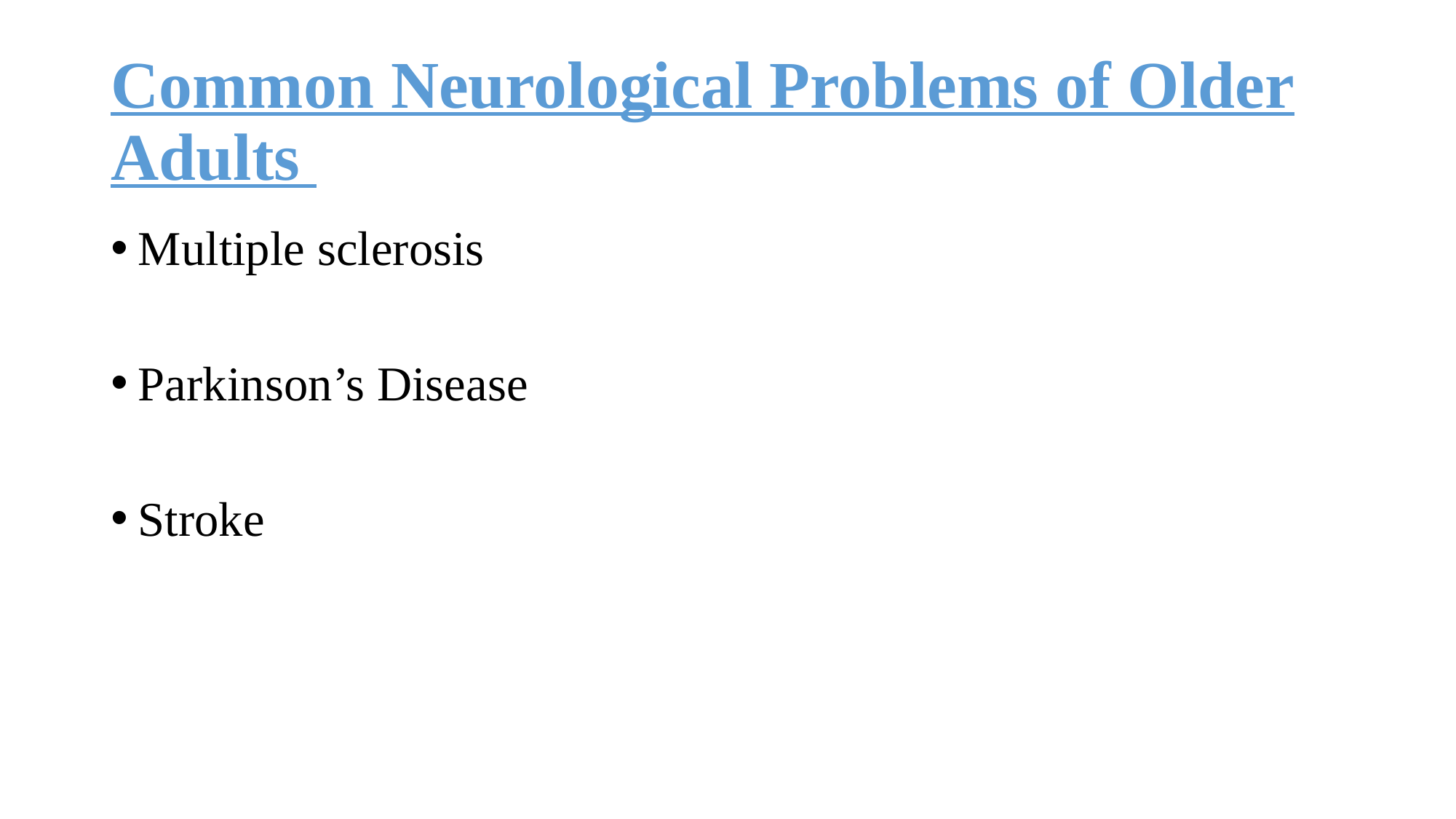

# Common Neurological Problems of Older Adults
Multiple sclerosis

Parkinson’s Disease

Stroke